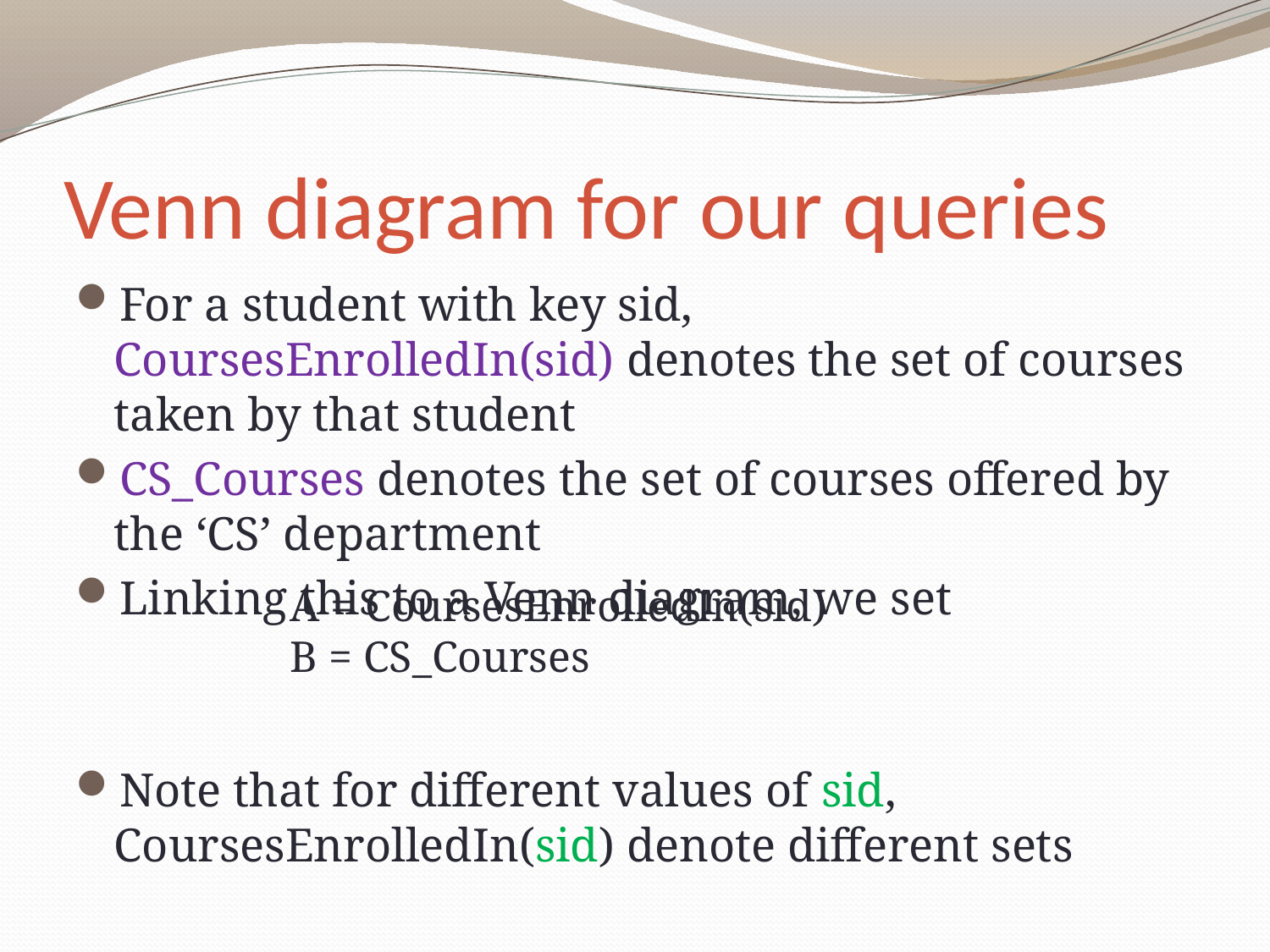

# Venn diagram for our queries
For a student with key sid, CoursesEnrolledIn(sid) denotes the set of courses taken by that student
CS_Courses denotes the set of courses offered by the ‘CS’ department
Linking this to a Venn diagram, we set

Note that for different values of sid, CoursesEnrolledIn(sid) denote different sets

A = CoursesEnrolledIn(sid)
B = CS_Courses